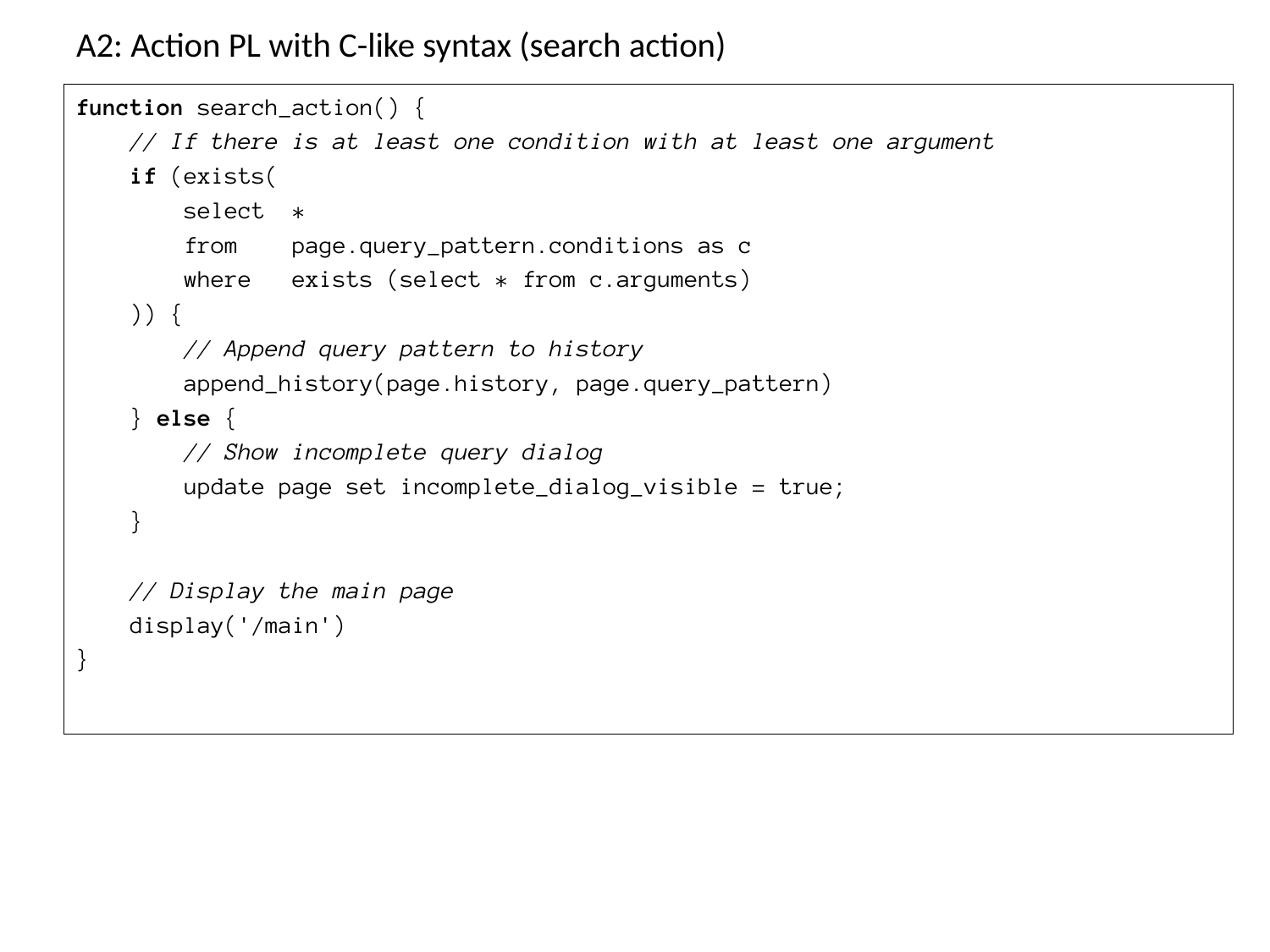

# A2: Action PL with C-like syntax (search action)
function search_action() {
    // If there is at least one condition with at least one argument
    if (exists(
        select  *
        from    page.query_pattern.conditions as c
        where   exists (select * from c.arguments)
    )) {
        // Append query pattern to history
        append_history(page.history, page.query_pattern)
    } else {
        // Show incomplete query dialog
        update page set incomplete_dialog_visible = true;
    }

    // Display the main page
    display('/main')
}